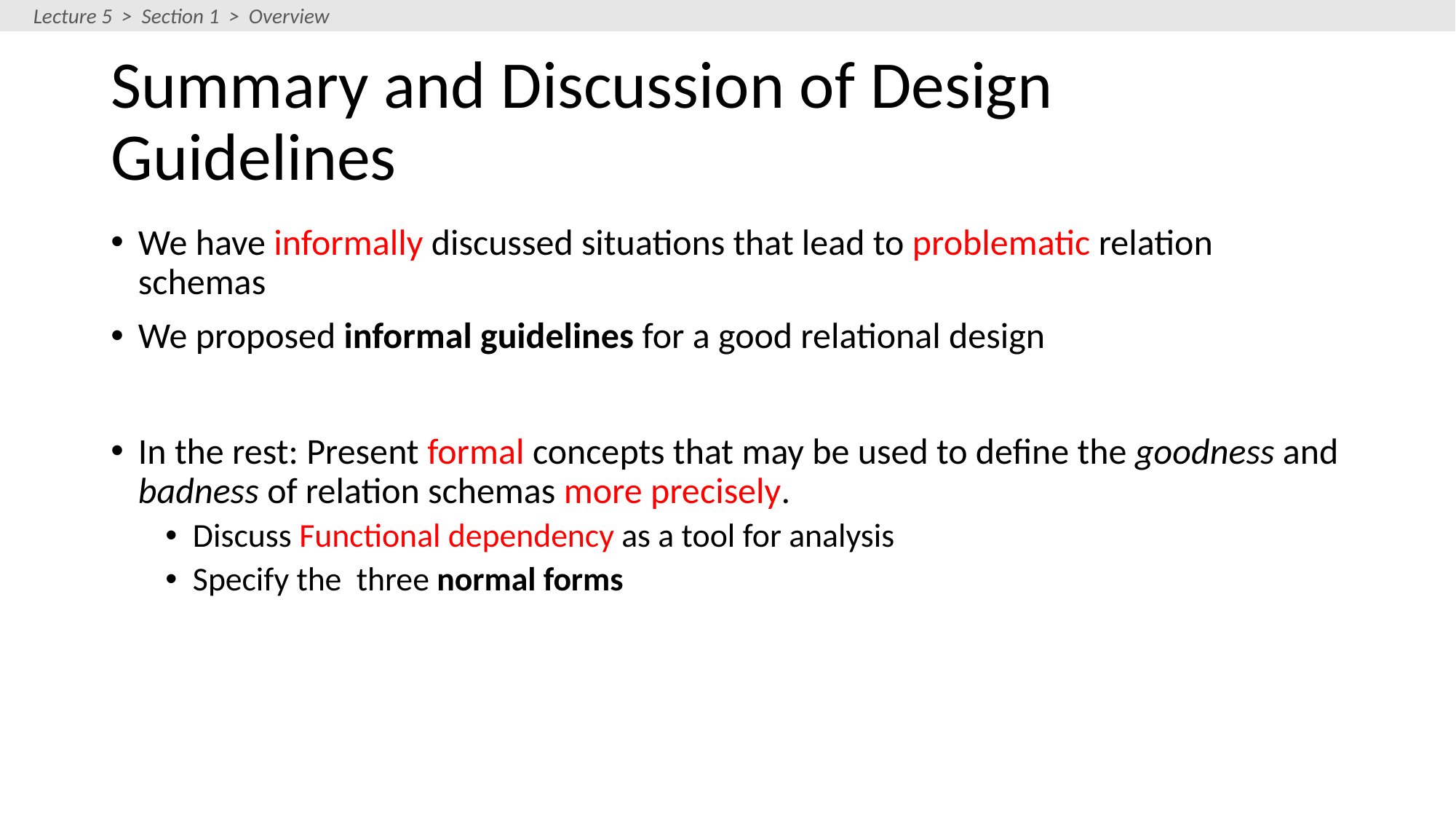

Lecture 5  >  Section 1  >  Overview
# Summary and Discussion of Design Guidelines
We have informally discussed situations that lead to problematic relation schemas
We proposed informal guidelines for a good relational design

In the rest: Present formal concepts that may be used to define the goodness and badness of relation schemas more precisely.
Discuss Functional dependency as a tool for analysis
Specify the  three normal forms